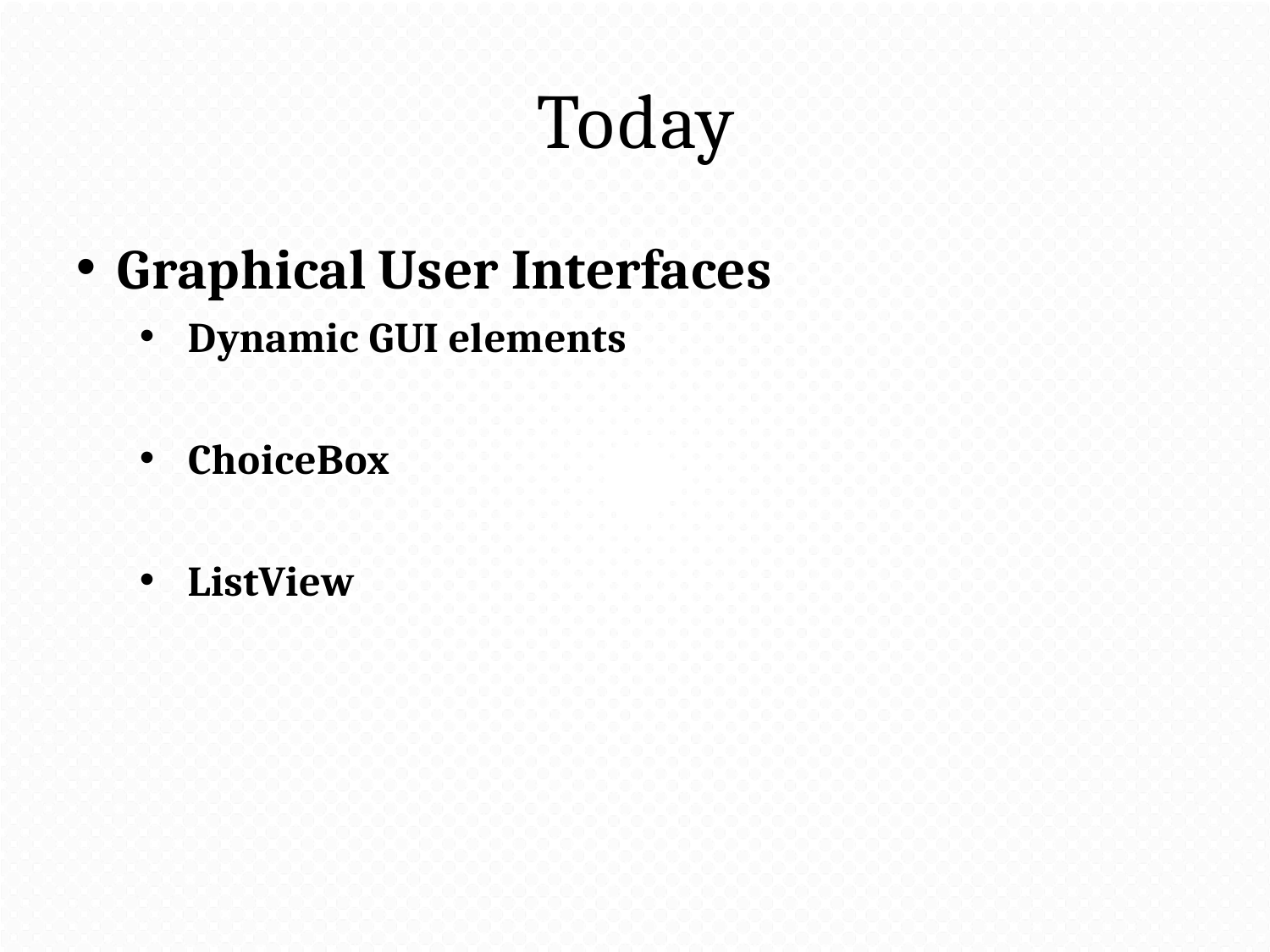

# Today
Graphical User Interfaces
Dynamic GUI elements

ChoiceBox

ListView